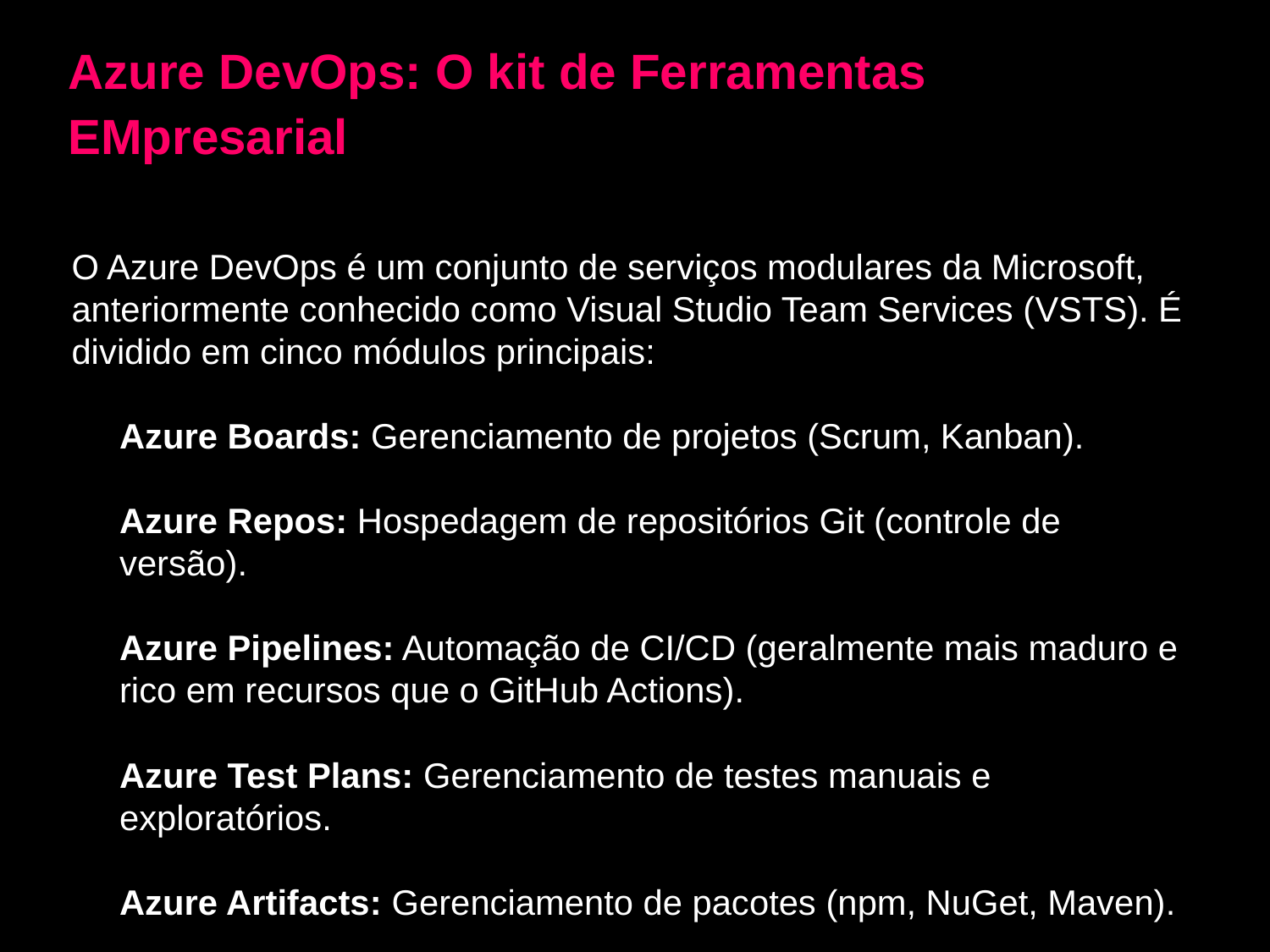

Azure DevOps: O kit de Ferramentas EMpresarial
O Azure DevOps é um conjunto de serviços modulares da Microsoft, anteriormente conhecido como Visual Studio Team Services (VSTS). É dividido em cinco módulos principais:

Azure Boards: Gerenciamento de projetos (Scrum, Kanban).

Azure Repos: Hospedagem de repositórios Git (controle de versão).

Azure Pipelines: Automação de CI/CD (geralmente mais maduro e rico em recursos que o GitHub Actions).

Azure Test Plans: Gerenciamento de testes manuais e exploratórios.

Azure Artifacts: Gerenciamento de pacotes (npm, NuGet, Maven).